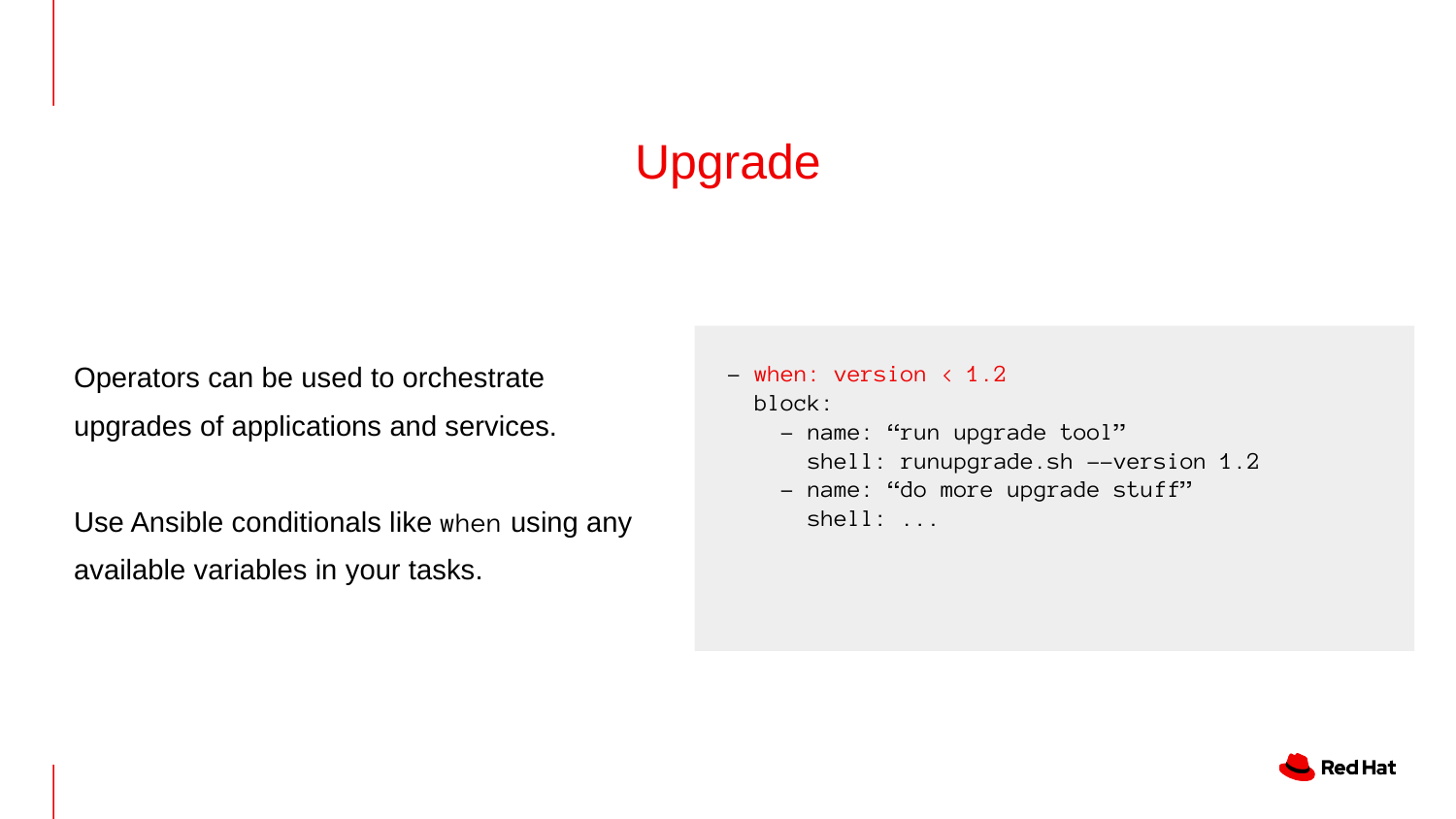

# Upgrade

Operators can be used to orchestrate upgrades of applications and services.

Use Ansible conditionals like when using any available variables in your tasks.

- when: version < 1.2
  block:
    - name: “run upgrade tool”
      shell: runupgrade.sh --version 1.2
    - name: “do more upgrade stuff”
      shell: ...